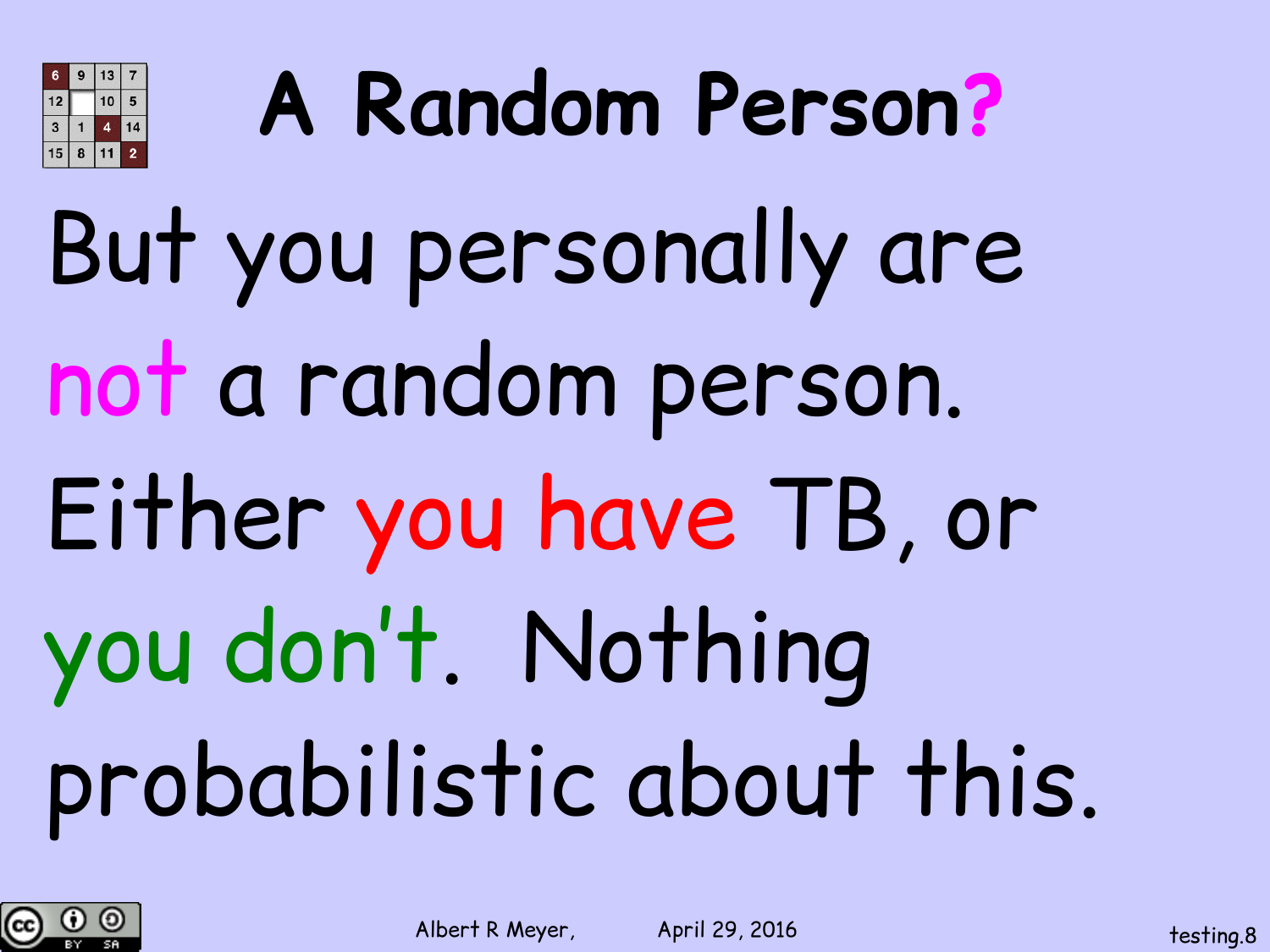

# A Random Person?
But you personally are
not a random person.
Either you have TB, or
you don’t.  Nothing
probabilistic about this.
testing.8